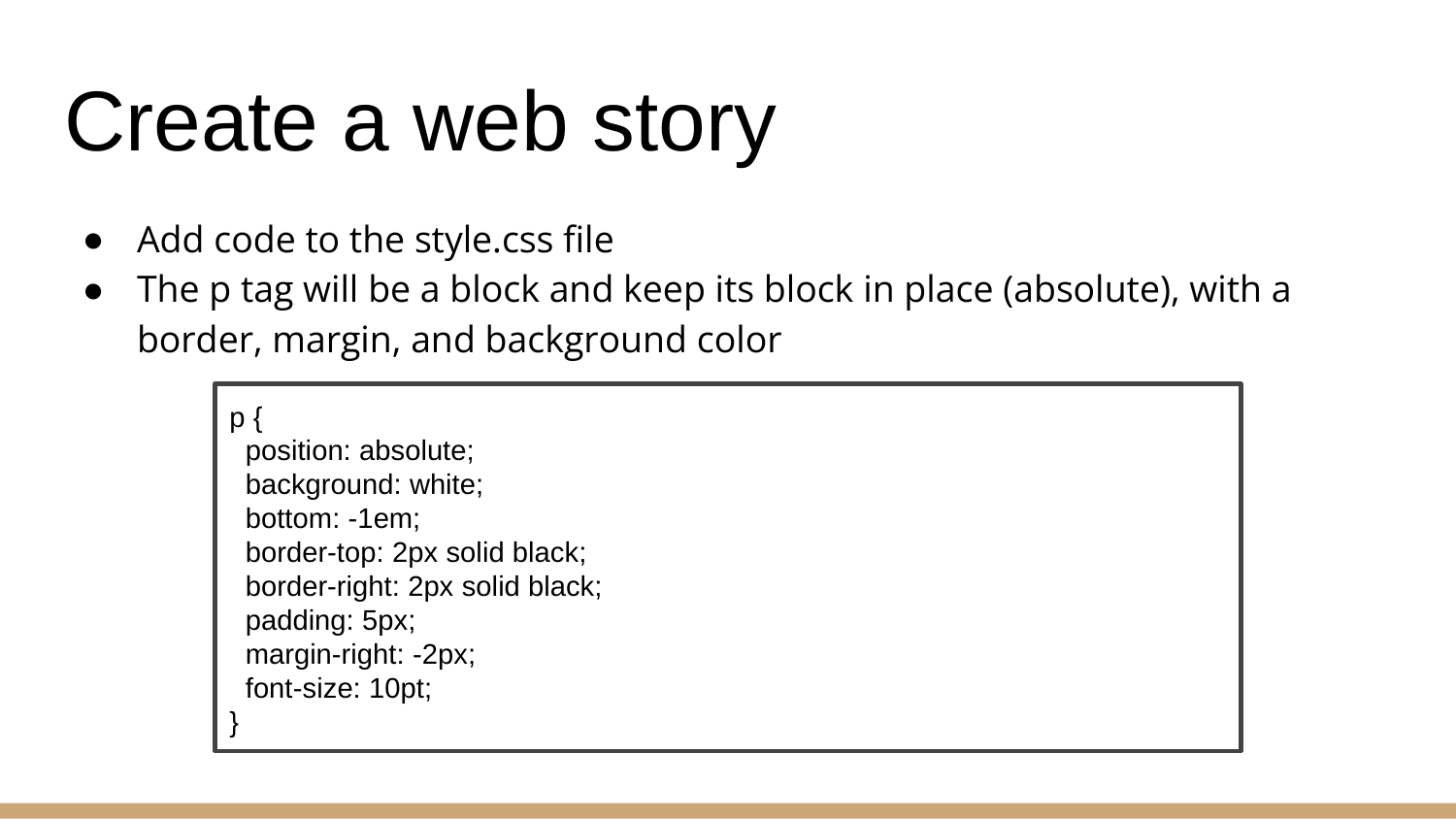

# Create a web story
Add code to the style.css file
The p tag will be a block and keep its block in place (absolute), with a border, margin, and background color

p {
  position: absolute;
  background: white;
  bottom: -1em;
  border-top: 2px solid black;
  border-right: 2px solid black;
  padding: 5px;
  margin-right: -2px;
  font-size: 10pt;
}